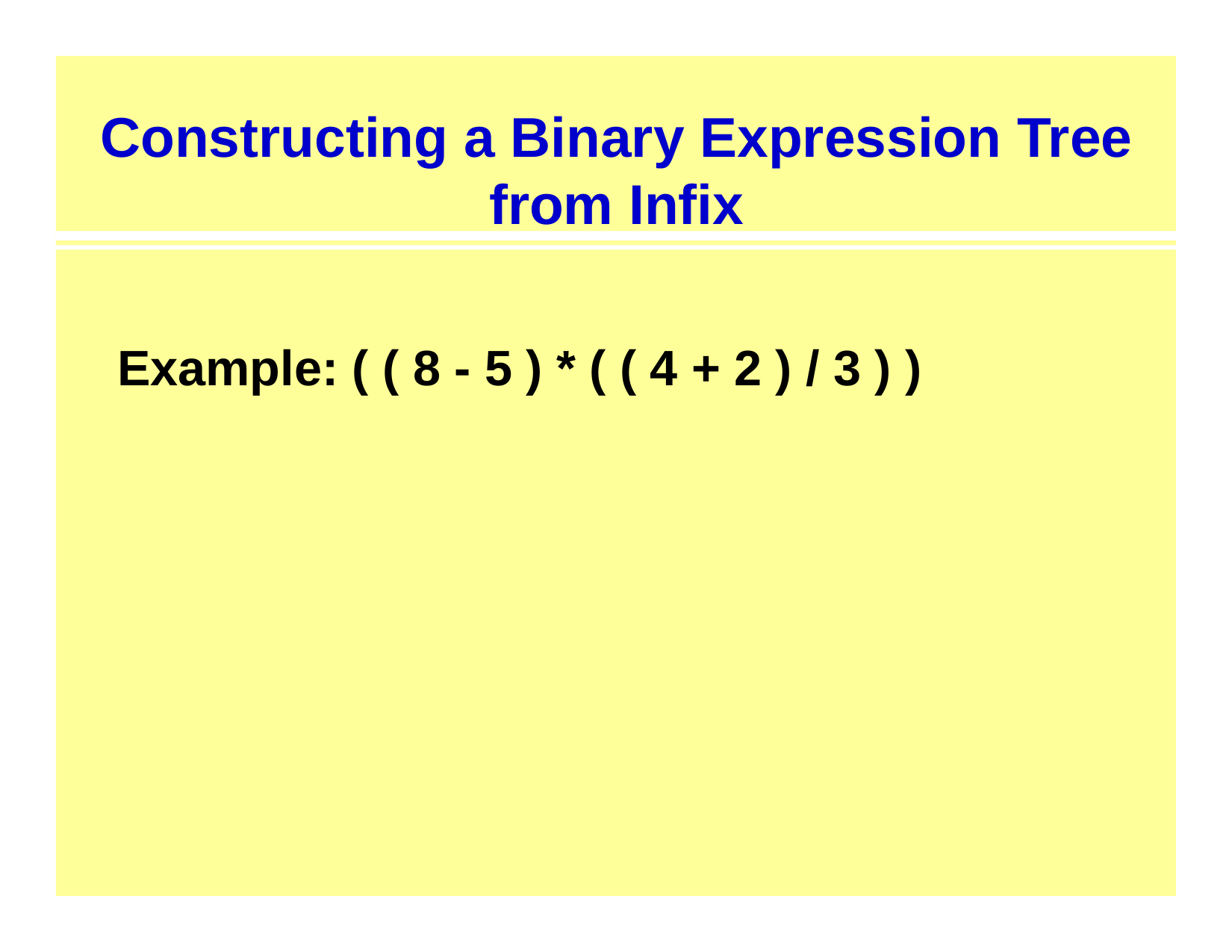

# Constructing a Binary Expression Tree from Infix
Example: ( ( 8 - 5 ) * ( ( 4 + 2 ) / 3 ) )